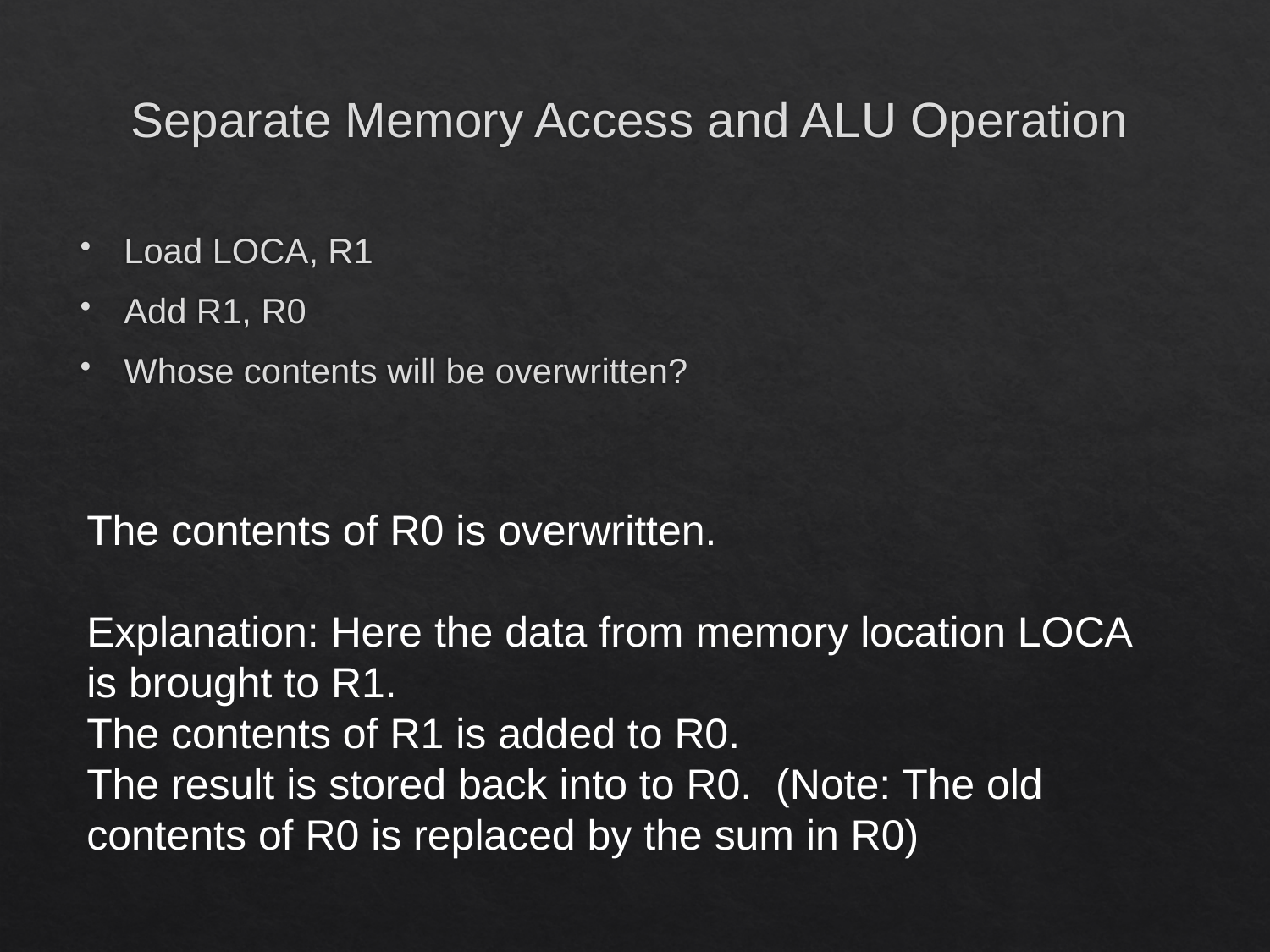

# Separate Memory Access and ALU Operation
Load LOCA, R1
Add R1, R0
Whose contents will be overwritten?
The contents of R0 is overwritten.

Explanation: Here the data from memory location LOCA is brought to R1.
The contents of R1 is added to R0.
The result is stored back into to R0.  (Note: The old contents of R0 is replaced by the sum in R0)